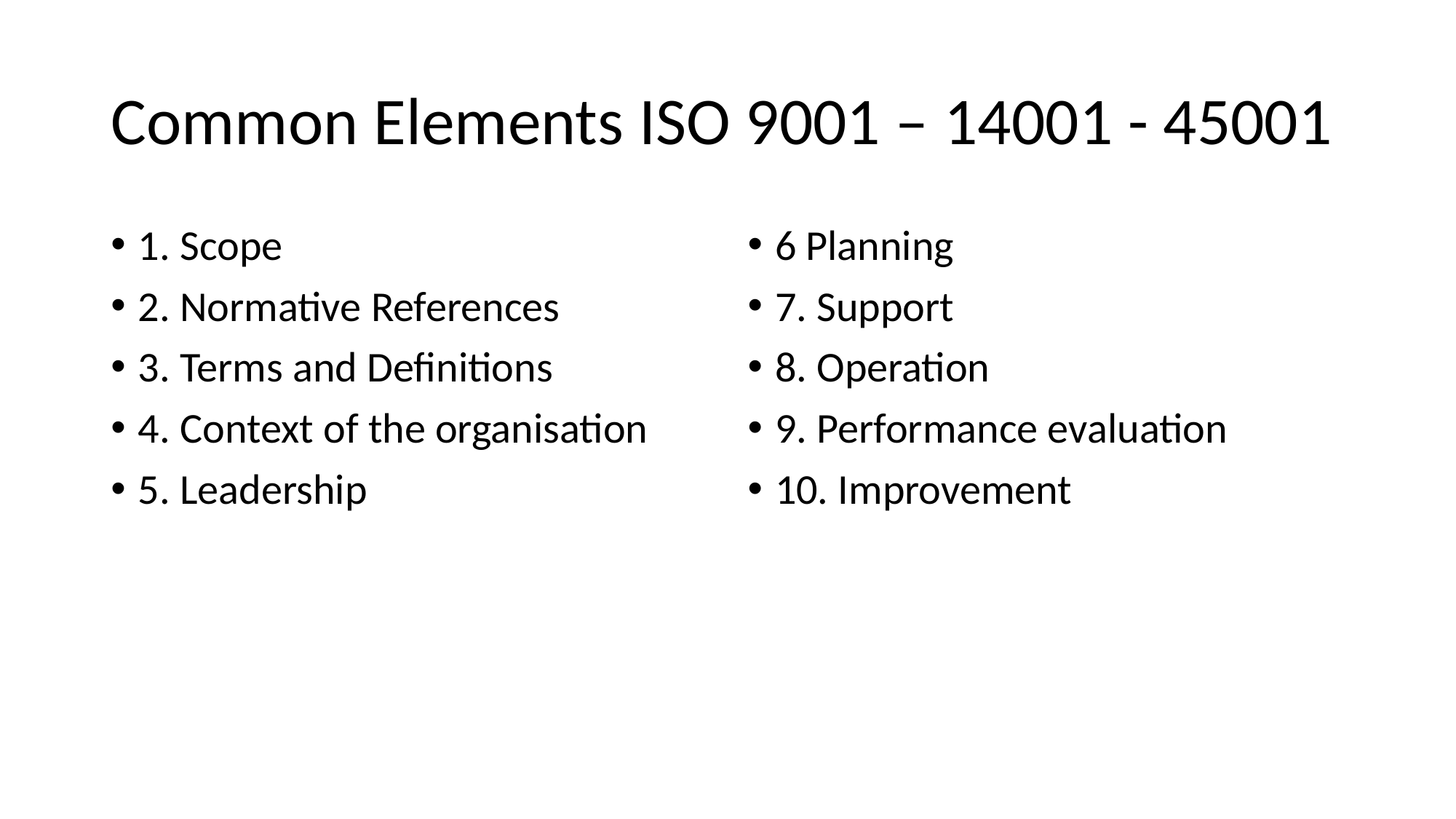

# Common Elements ISO 9001 – 14001 - 45001
1. Scope
2. Normative References
3. Terms and Definitions
4. Context of the organisation
5. Leadership
6 Planning
7. Support
8. Operation
9. Performance evaluation
10. Improvement